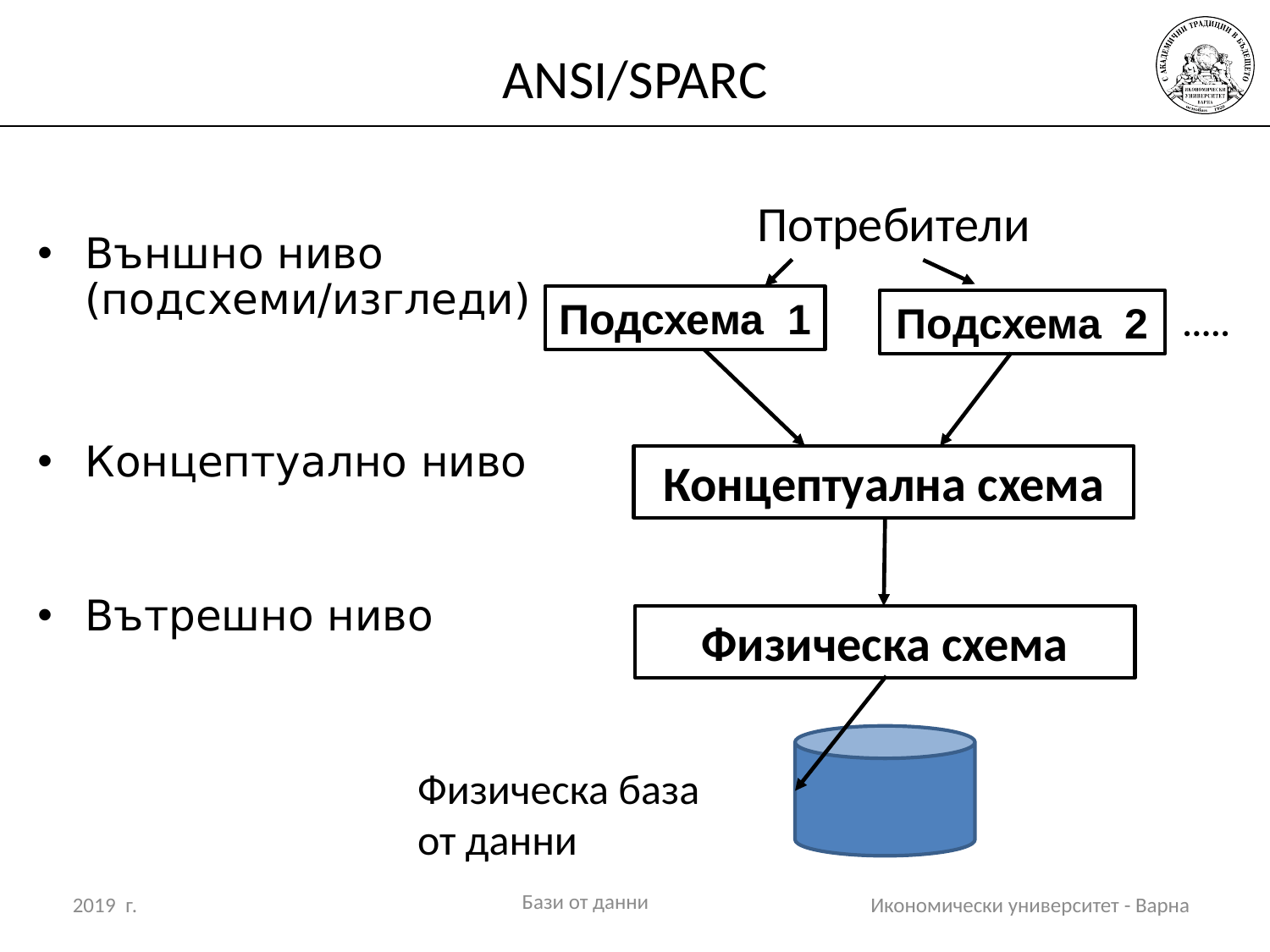

# ANSI/SPARC
Потребители
Външно ниво
(подсхеми/изгледи)

Концептуално ниво

Вътрешно ниво
Подсхема  1
Подсхема  2
.....

Концептуална схема

Физическа схема

Физическа база от данни
Бази от данни
2019  г.
Икономически университет - Варна